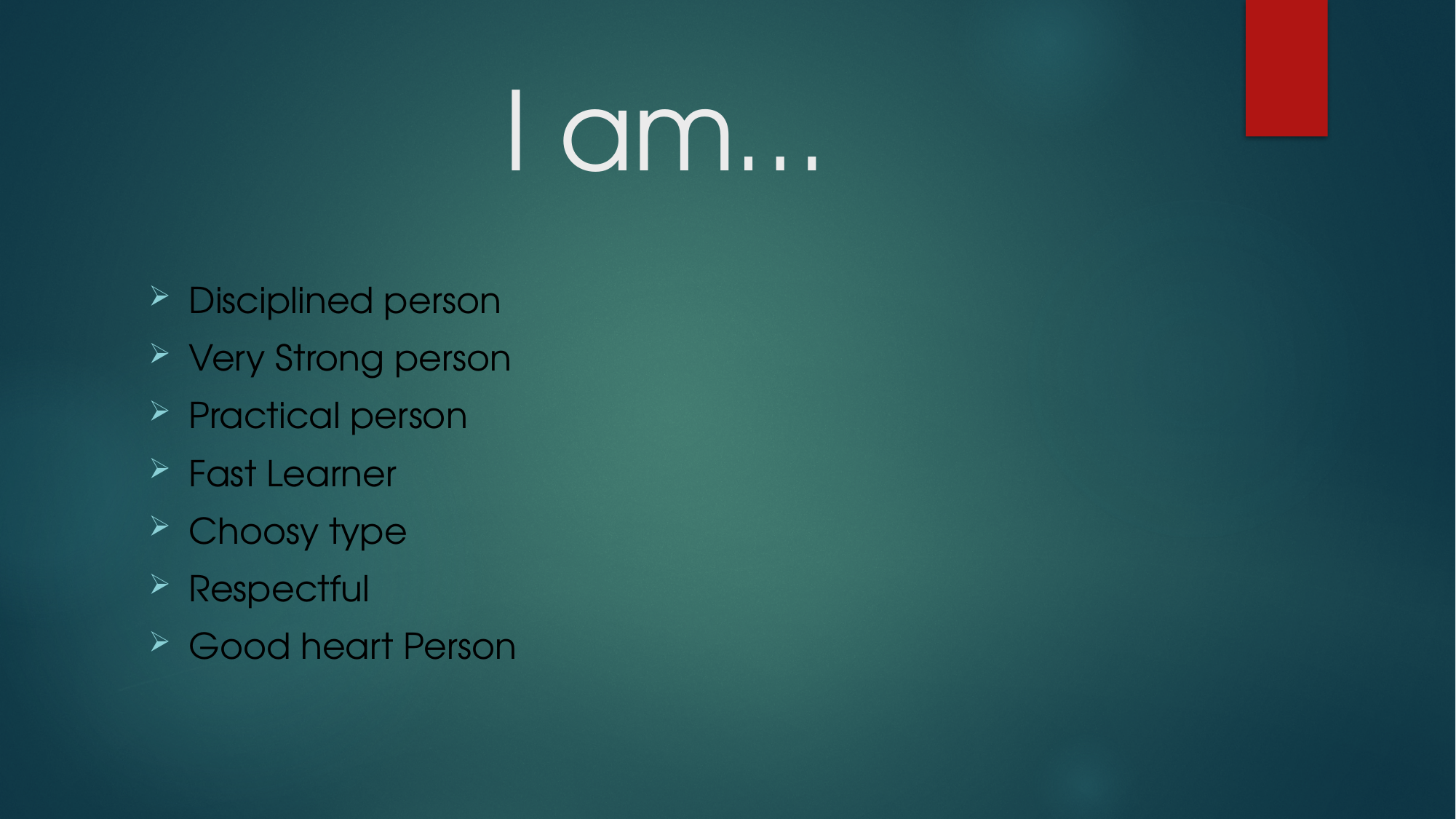

# I am…
Disciplined person
Very Strong person
Practical person
Fast Learner
Choosy type
Respectful
Good heart Person